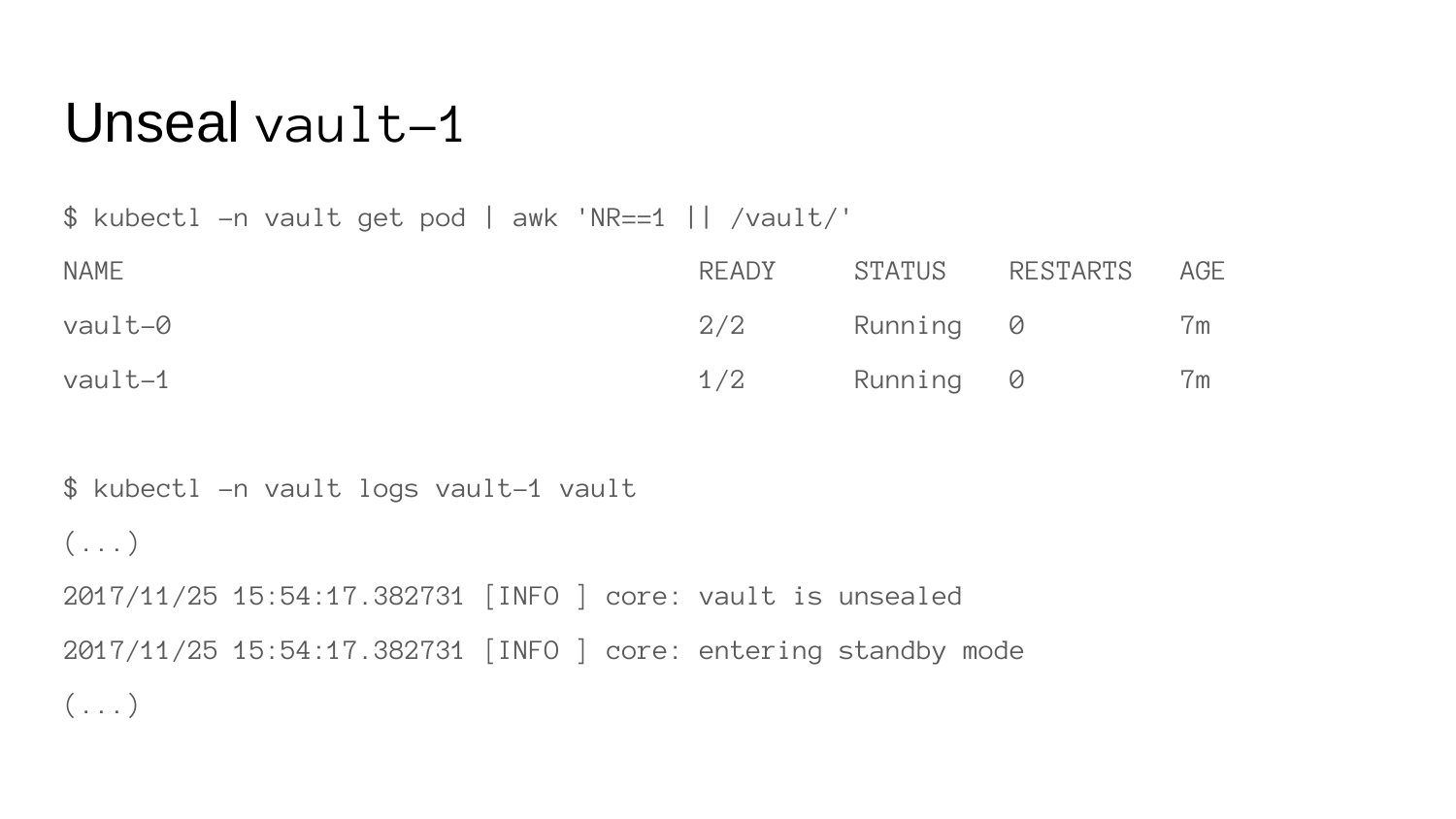

# Unseal vault-1
$ kubectl -n vault get pod | awk 'NR==1 || /vault/'
NAME                                     READY     STATUS    RESTARTS   AGE
vault-0                                  2/2       Running   0          7m
vault-1                                  1/2       Running   0          7m

$ kubectl -n vault logs vault-1 vault
(...)
2017/11/25 15:54:17.382731 [INFO ] core: vault is unsealed
2017/11/25 15:54:17.382731 [INFO ] core: entering standby mode
(...)